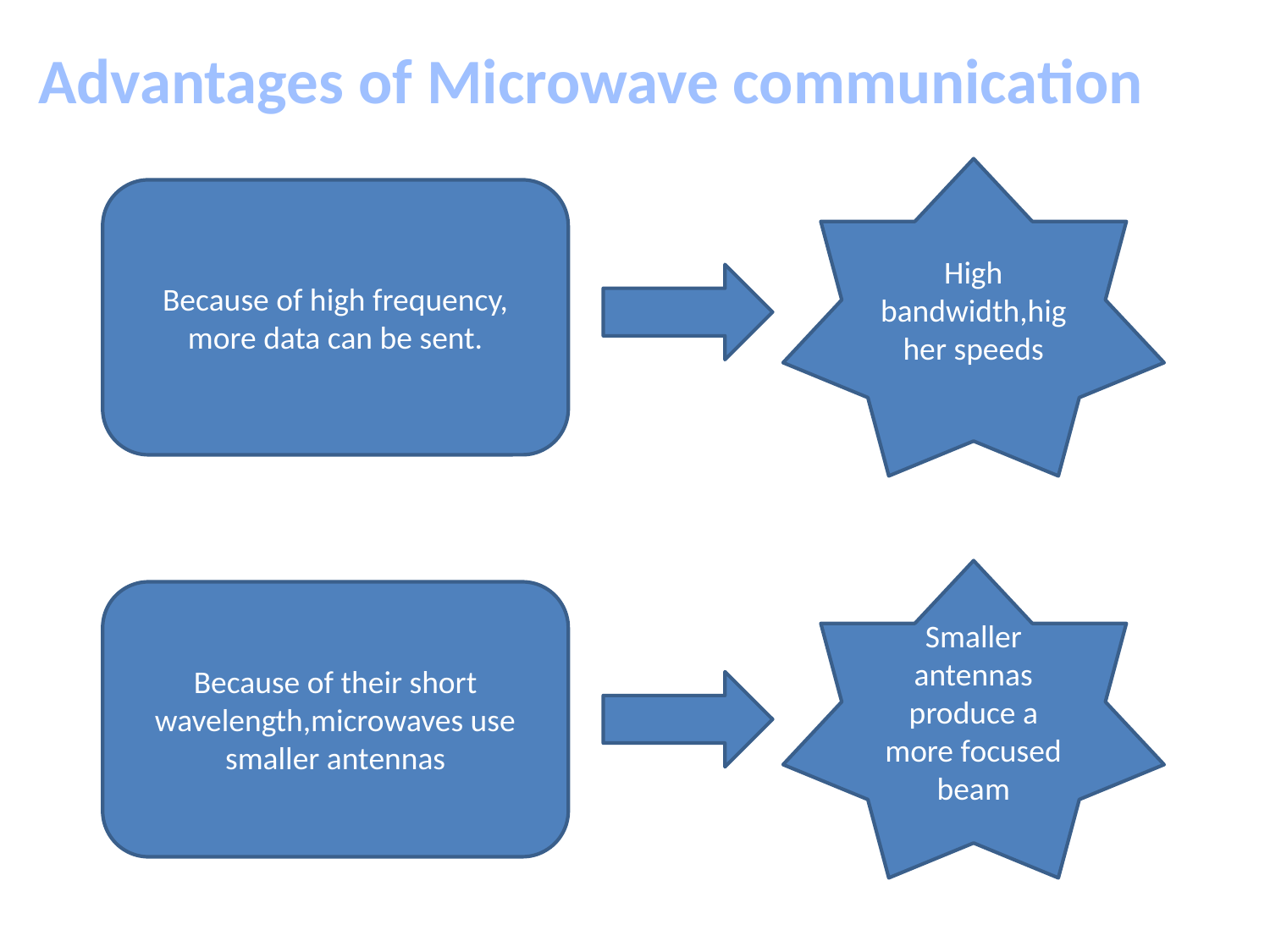

Advantages of Microwave communication
High bandwidth,higher speeds
Because of high frequency, more data can be sent.

Smaller antennas produce a more focused beam
Because of their short wavelength,microwaves use smaller antennas